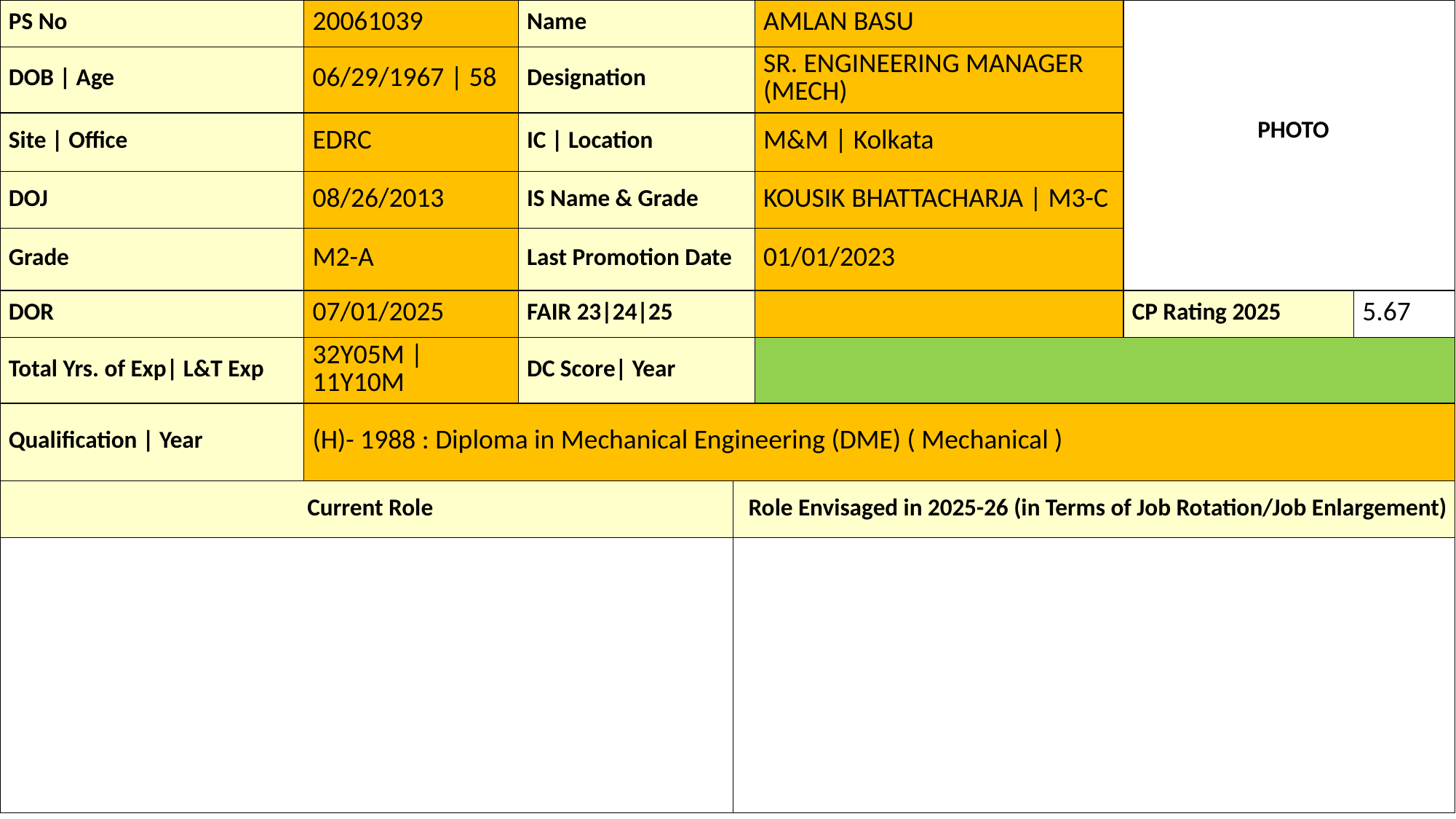

| PS No | 20061039 | Name |  | AMLAN BASU | PHOTO |  |
| --- | --- | --- | --- | --- | --- | --- |
| DOB | Age | 06/29/1967 | 58 | Designation |  | SR. ENGINEERING MANAGER (MECH) |  |  |
| Site | Office | EDRC | IC | Location |  | M&M | Kolkata |  |  |
| DOJ | 08/26/2013 | IS Name & Grade |  | KOUSIK BHATTACHARJA | M3-C |  |  |
| Grade | M2-A | Last Promotion Date |  | 01/01/2023 |  |  |
| DOR | 07/01/2025 | FAIR 23|24|25 |  |  | CP Rating 2025 | 5.67 |
| Total Yrs. of Exp| L&T Exp | 32Y05M | 11Y10M | DC Score| Year |  |  |  |  |
| Qualification | Year | (H)- 1988 : Diploma in Mechanical Engineering (DME) ( Mechanical ) |  |  |  |  |  |
| Current Role |  |  | Role Envisaged in 2025-26 (in Terms of Job Rotation/Job Enlargement) |  |  |  |
|  |  |  |  |  |  |  |